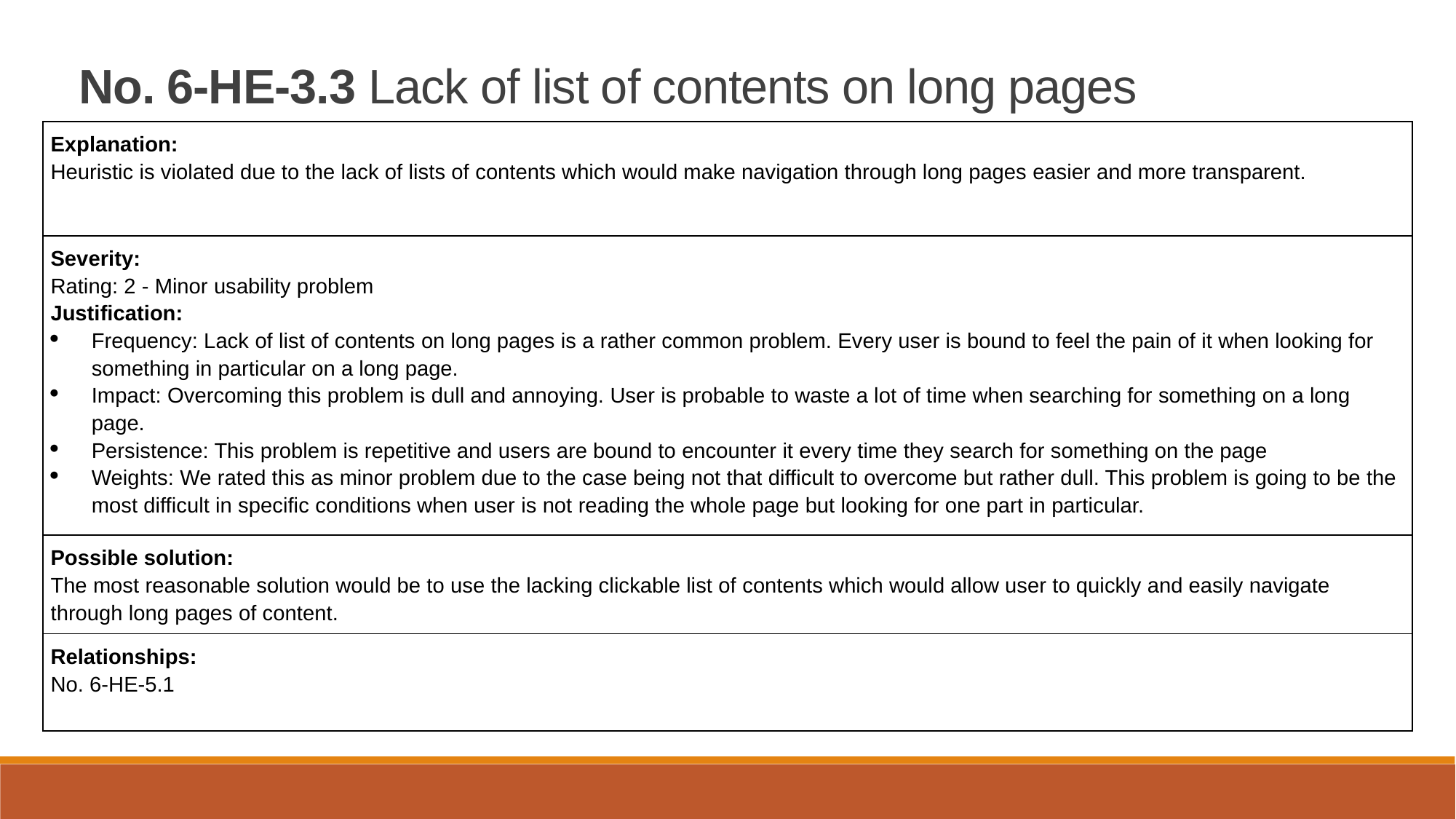

No. 6-HE-3.3 Lack of list of contents on long pages

| Explanation: Heuristic is violated due to the lack of lists of contents which would make navigation through long pages easier and more transparent. |
| --- |
| Severity: Rating: 2 - Minor usability problem Justification: Frequency: Lack of list of contents on long pages is a rather common problem. Every user is bound to feel the pain of it when looking for something in particular on a long page. Impact: Overcoming this problem is dull and annoying. User is probable to waste a lot of time when searching for something on a long page. Persistence: This problem is repetitive and users are bound to encounter it every time they search for something on the page Weights: We rated this as minor problem due to the case being not that difficult to overcome but rather dull. This problem is going to be the most difficult in specific conditions when user is not reading the whole page but looking for one part in particular. |
| Possible solution: The most reasonable solution would be to use the lacking clickable list of contents which would allow user to quickly and easily navigate through long pages of content. |
| Relationships: No. 6-HE-5.1 |